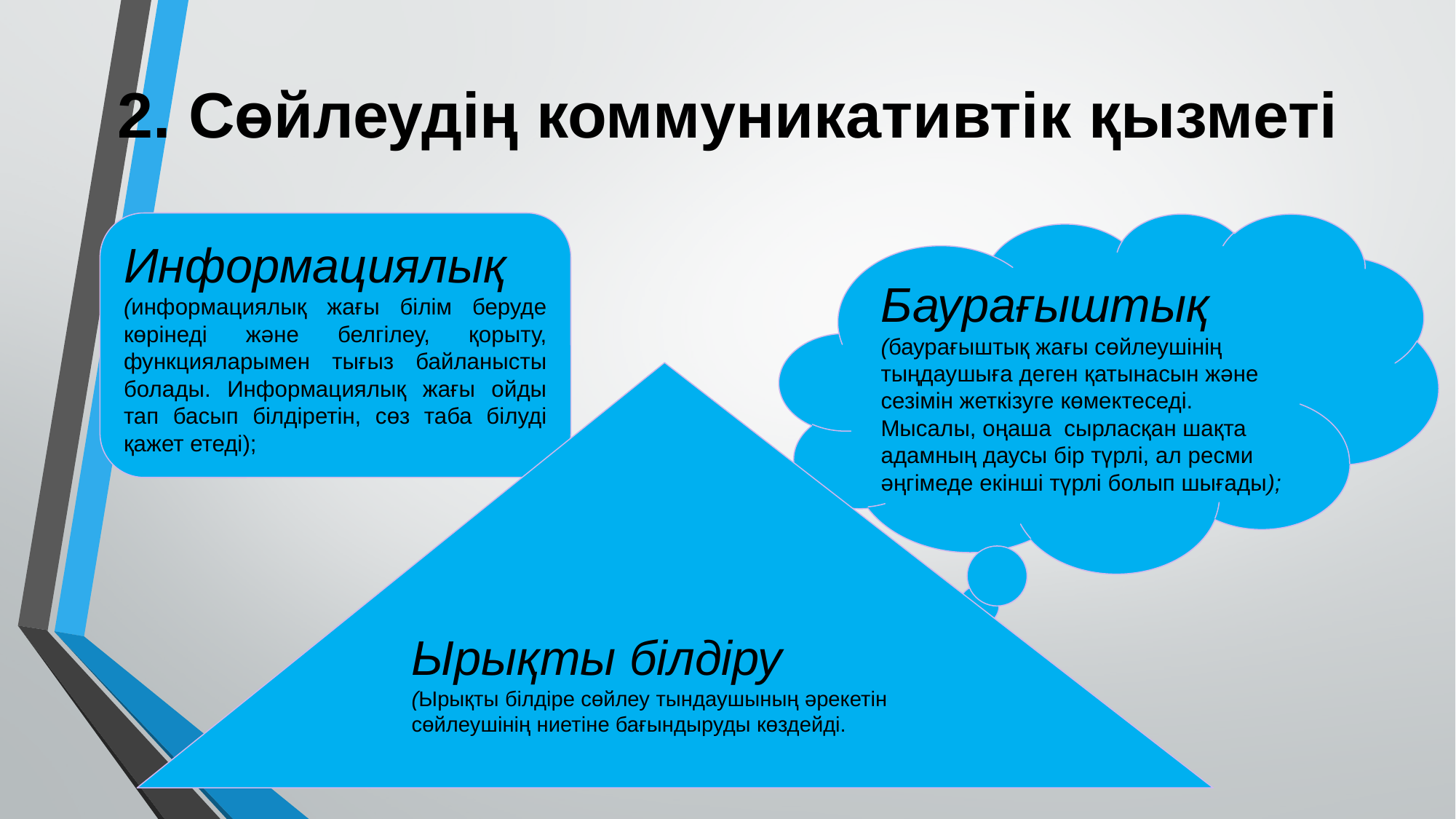

# 2. Сөйлеудің коммуникативтік қызметі
Информациялық (информациялық жағы білім беруде көрінеді және белгілеу, қорыту, функцияларымен тығыз байланысты болады. Информациялық жағы ойды тап басып білдіретін, сөз таба білуді қажет етеді);
Баурағыштық (баурағыштық жағы сөйлеушінің  тыңдаушыға деген қатынасын және сезімін жеткізуге көмектеседі. Мысалы, оңаша  сырласқан шақта адамның даусы бір түрлі, ал ресми әңгімеде екінші түрлі болып шығады);
Ырықты білдіру
(Ырықты білдіре сөйлеу тындаушының әрекетін сөйлеушінің ниетіне бағындыруды көздейді.